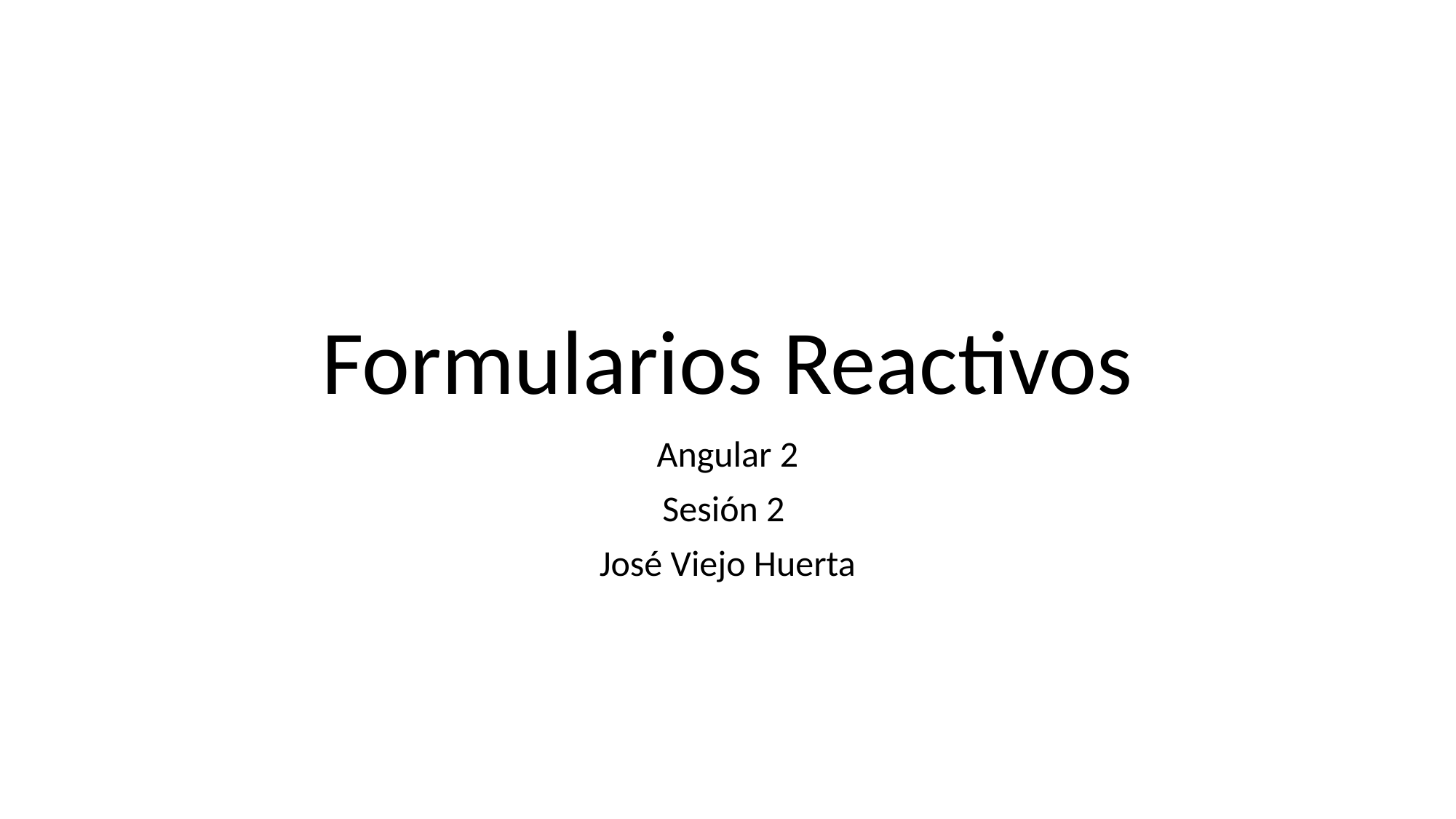

# Formularios Reactivos
Angular 2
Sesión 2
José Viejo Huerta